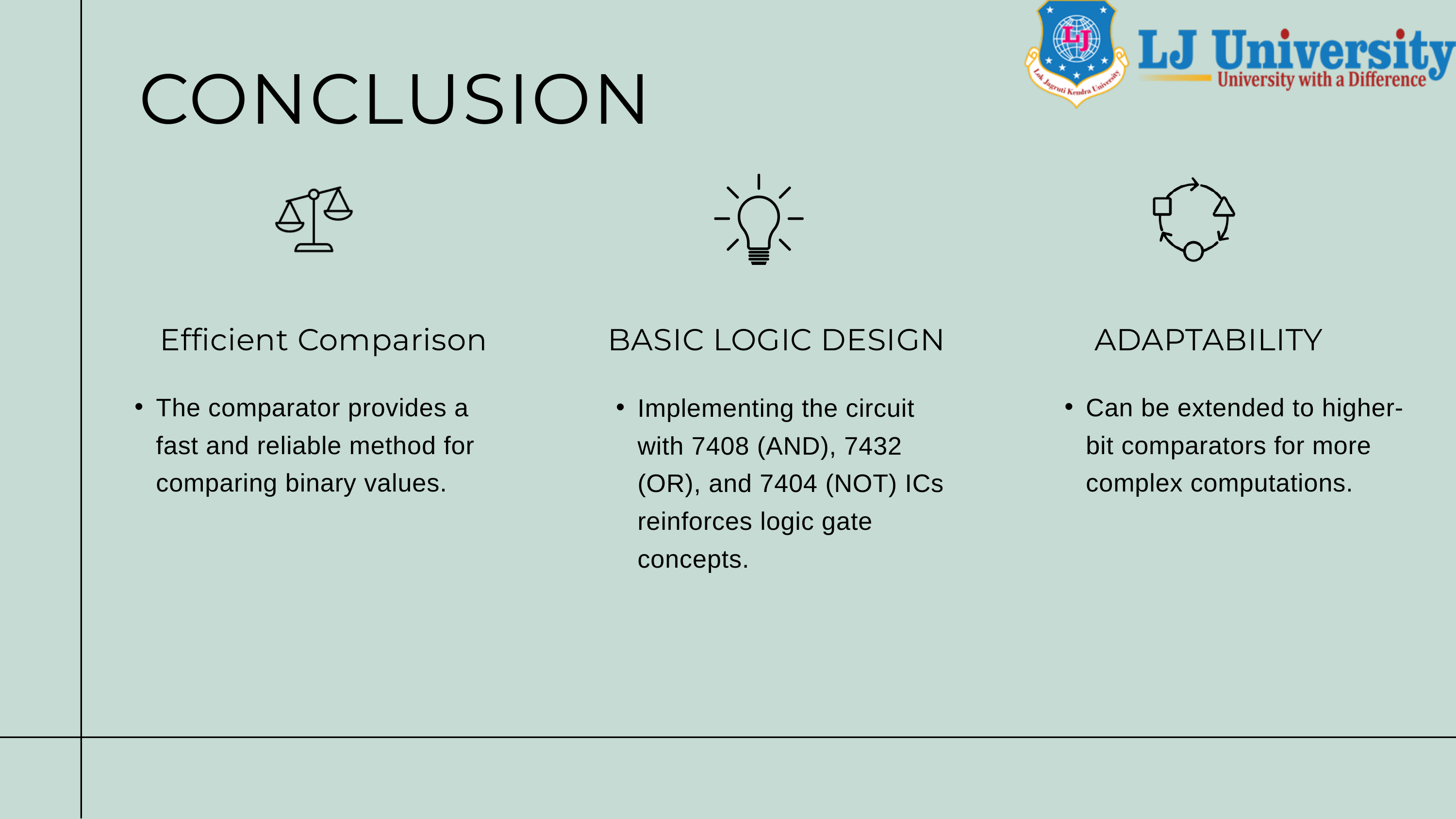

CONCLUSION

Efficient Comparison

BASIC LOGIC DESIGN

ADAPTABILITY
The comparator provides a fast and reliable method for comparing binary values.

Can be extended to higher-bit comparators for more complex computations.
Implementing the circuit with 7408 (AND), 7432 (OR), and 7404 (NOT) ICs reinforces logic gate concepts.